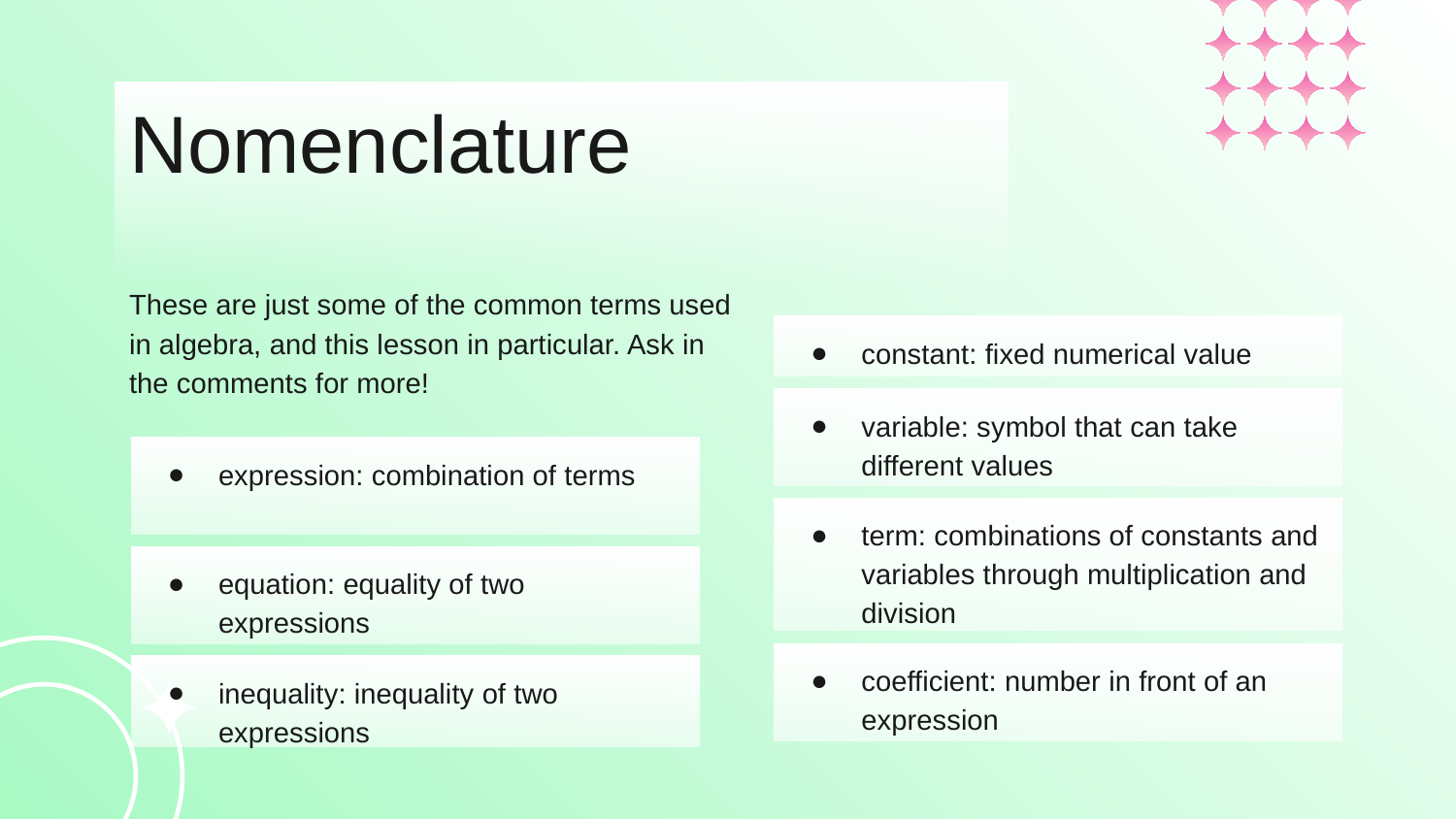

# Nomenclature
These are just some of the common terms used in algebra, and this lesson in particular. Ask in the comments for more!
constant: fixed numerical value
variable: symbol that can take different values
expression: combination of terms
term: combinations of constants and variables through multiplication and division
equation: equality of two expressions
coefficient: number in front of an expression
inequality: inequality of two expressions